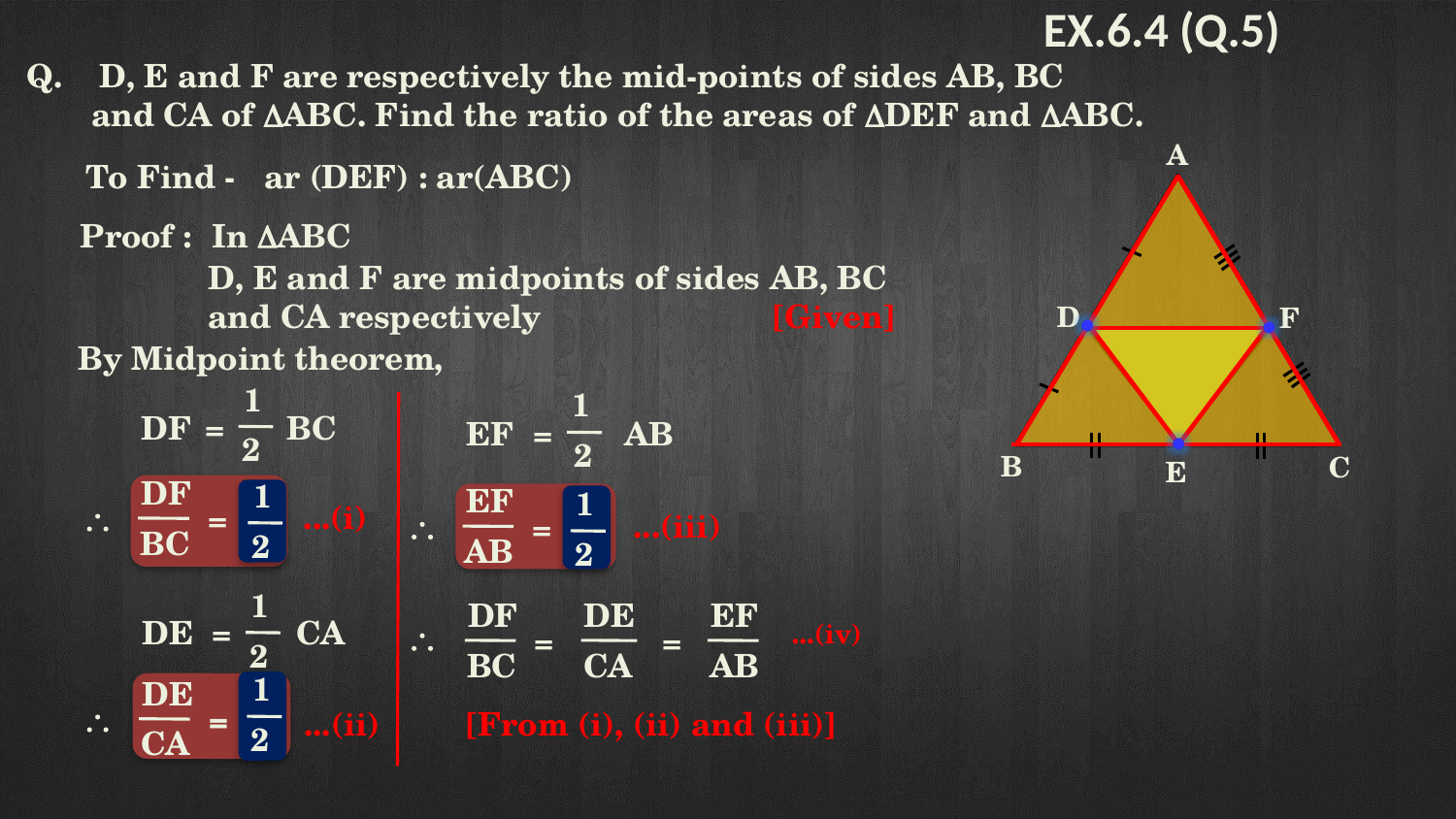

EX.6.4 (Q.5)
Q.    D, E and F are respectively the mid-points of sides AB, BC
       and CA of ΔABC. Find the ratio of the areas of ΔDEF and ΔABC.
A

B
C
To Find -
 ar (DEF) : ar(ABC)

Proof :
In ΔABC
D, E and F are midpoints of sides AB, BC and CA respectively
[Given]
D
F

By Midpoint theorem,
1
1
DF
=
BC
EF
=
AB
2
2

E
DF
1
EF

1

...(i)
∴
=
...(iii)
∴
=
BC
2
AB
2
1
DF
DE
EF
DE
=
CA
...(iv)
∴
=
=
2
BC
AB
CA
1
DE

∴
=
...(ii)
[From (i), (ii) and (iii)]
2
CA